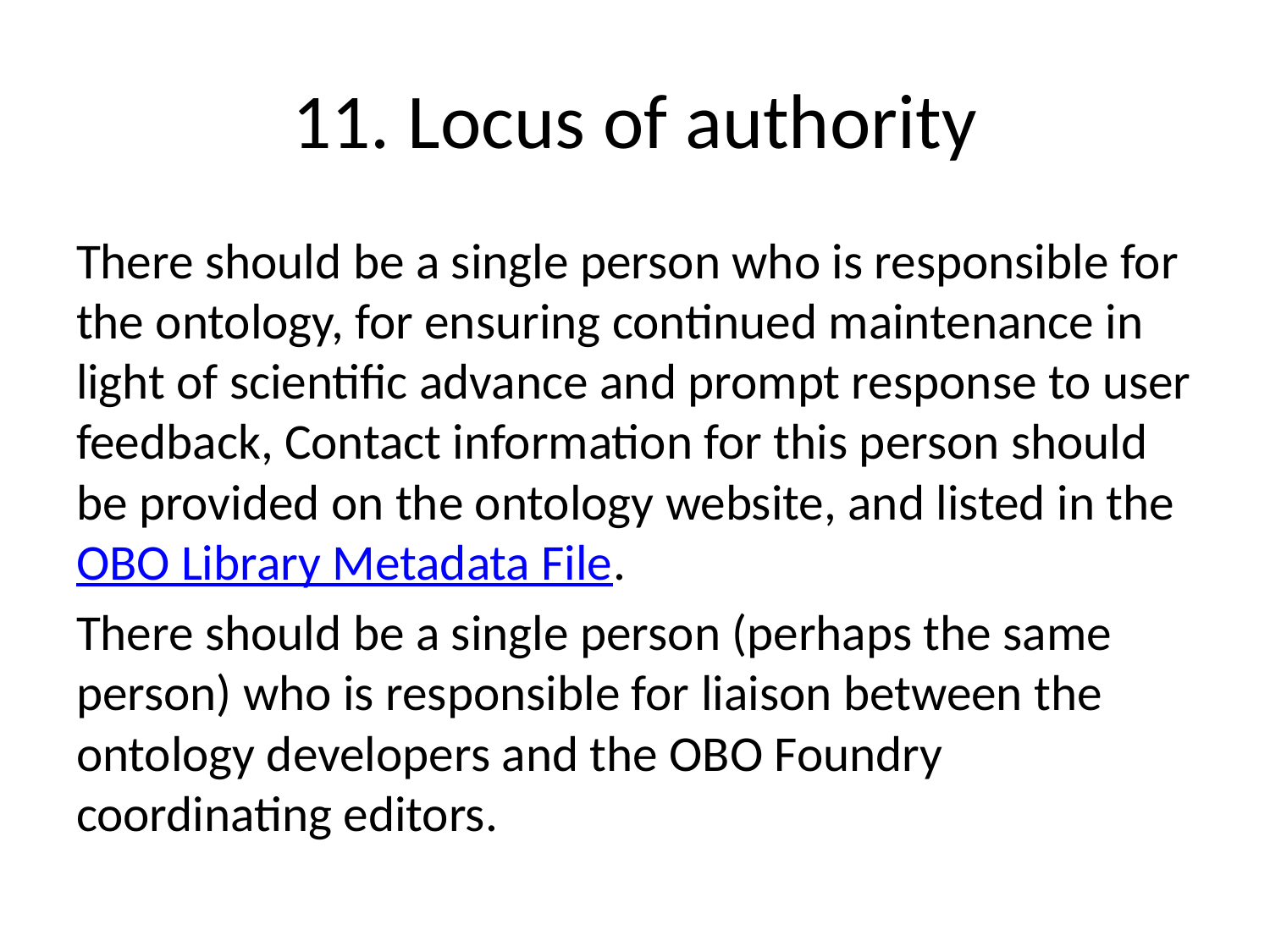

# 11. Locus of authority
There should be a single person who is responsible for the ontology, for ensuring continued maintenance in light of scientific advance and prompt response to user feedback, Contact information for this person should be provided on the ontology website, and listed in the OBO Library Metadata File.
There should be a single person (perhaps the same person) who is responsible for liaison between the ontology developers and the OBO Foundry coordinating editors.